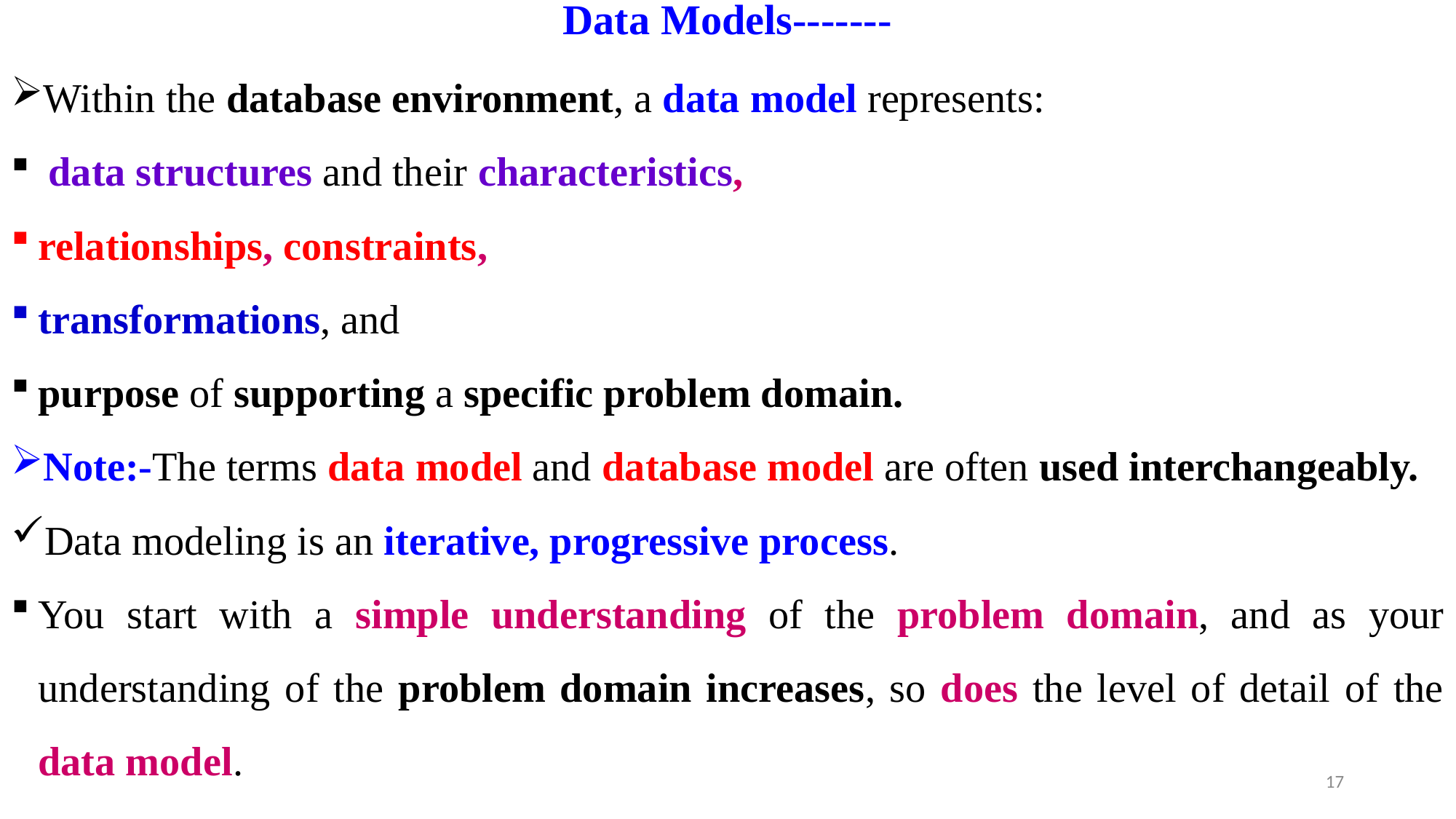

# Data Models-------
Within the database environment, a data model represents:
 data structures and their characteristics,
relationships, constraints,
transformations, and
purpose of supporting a specific problem domain.
Note:-The terms data model and database model are often used interchangeably.
Data modeling is an iterative, progressive process.
You start with a simple understanding of the problem domain, and as your understanding of the problem domain increases, so does the level of detail of the data model.

17